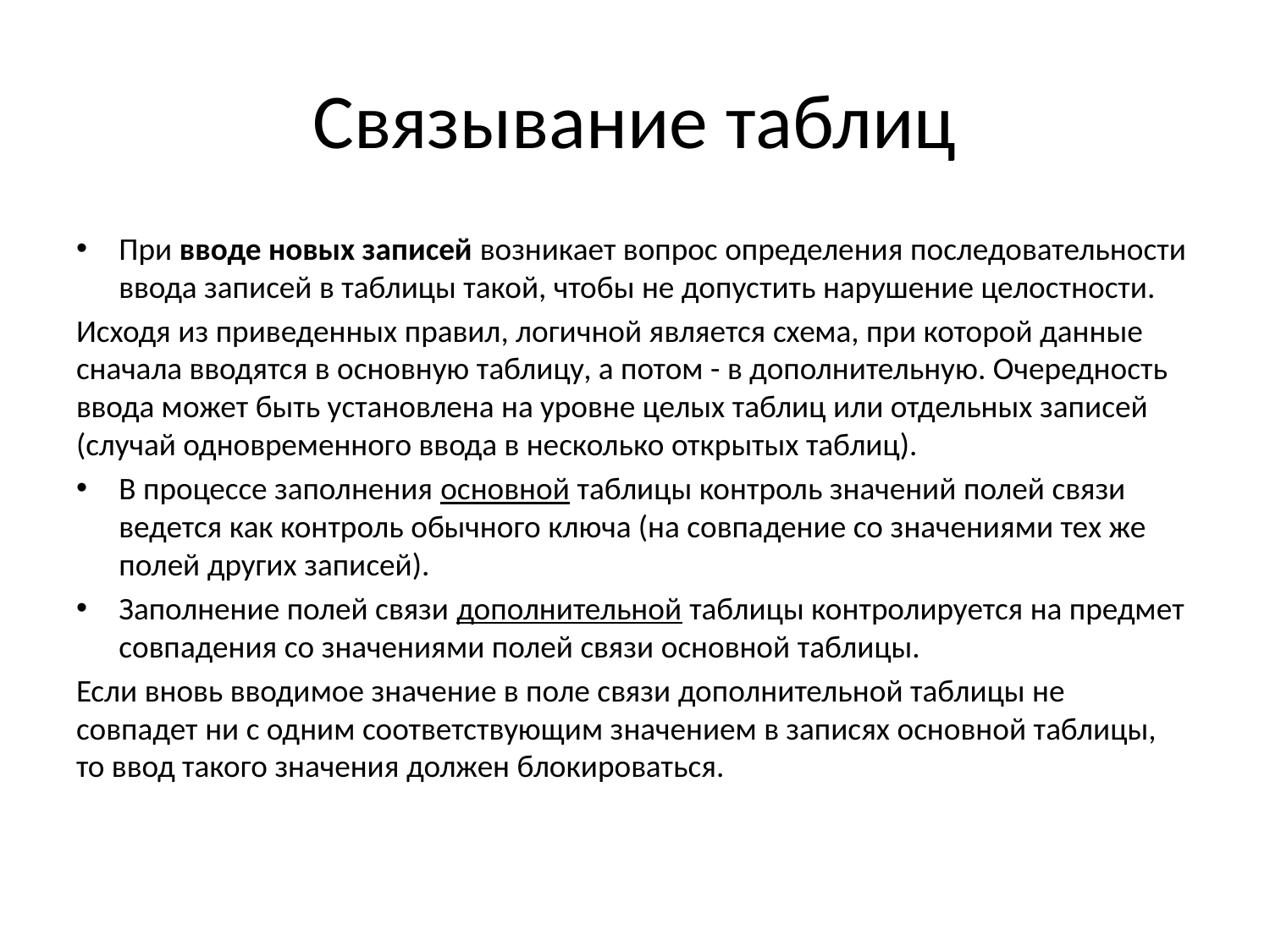

# Связывание таблиц
При вводе новых записей возникает вопрос определения последовательности ввода записей в таблицы такой, чтобы не допустить нарушение целостности.
Исходя из приведенных правил, логичной является схема, при которой данные сначала вводятся в основную таблицу, а потом - в дополнительную. Очередность ввода может быть установлена на уровне целых таблиц или отдельных записей (случай одновременного ввода в несколько открытых таблиц).
В процессе заполнения основной таблицы контроль значений полей связи ведется как контроль обычного ключа (на совпадение со значениями тех же полей других записей).
Заполнение полей связи дополнительной таблицы контролируется на предмет совпадения со значениями полей связи основной таблицы.
Если вновь вводимое значение в поле связи дополнительной таблицы не совпадет ни с одним соответствующим значением в записях основной таблицы, то ввод такого значения должен блокироваться.